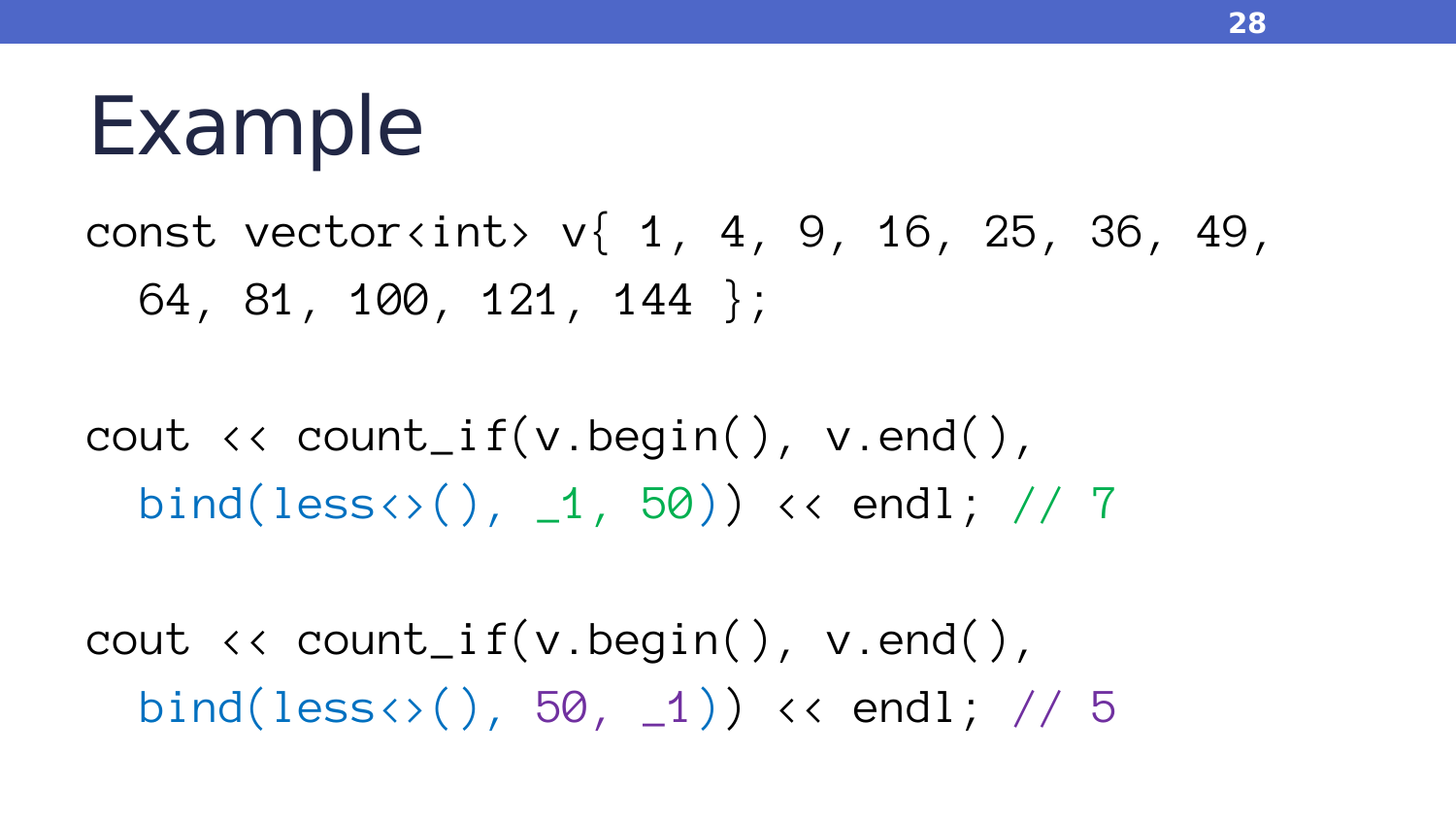

28
# Example
const vector<int> v{ 1, 4, 9, 16, 25, 36, 49,
  64, 81, 100, 121, 144 };

cout << count_if(v.begin(), v.end(),
  bind(less<>(), _1, 50)) << endl; // 7

cout << count_if(v.begin(), v.end(),
  bind(less<>(), 50, _1)) << endl; // 5